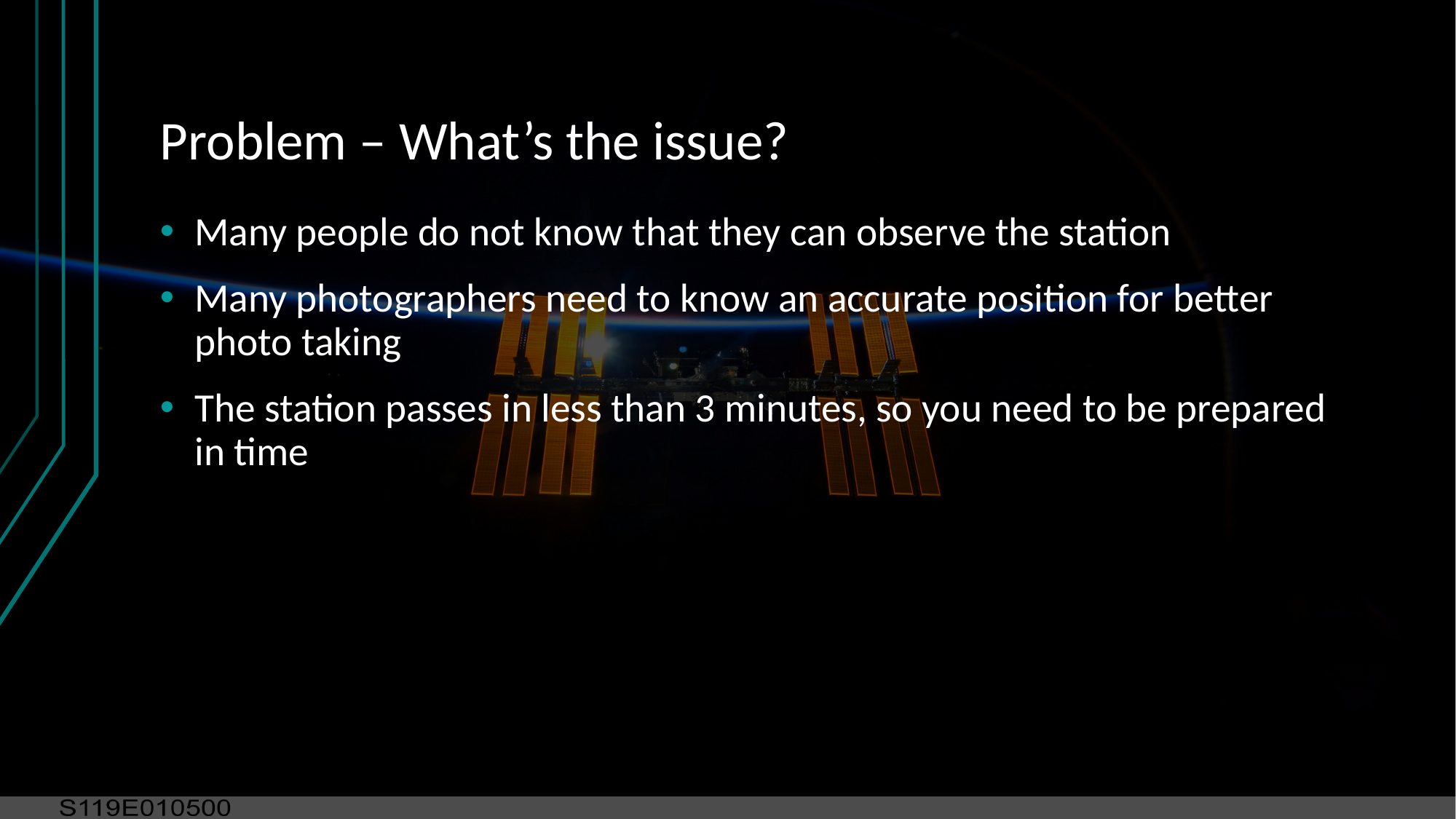

# Problem – What’s the issue?
Many people do not know that they can observe the station
Many photographers need to know an accurate position for better photo taking
The station passes in less than 3 minutes, so you need to be prepared in time